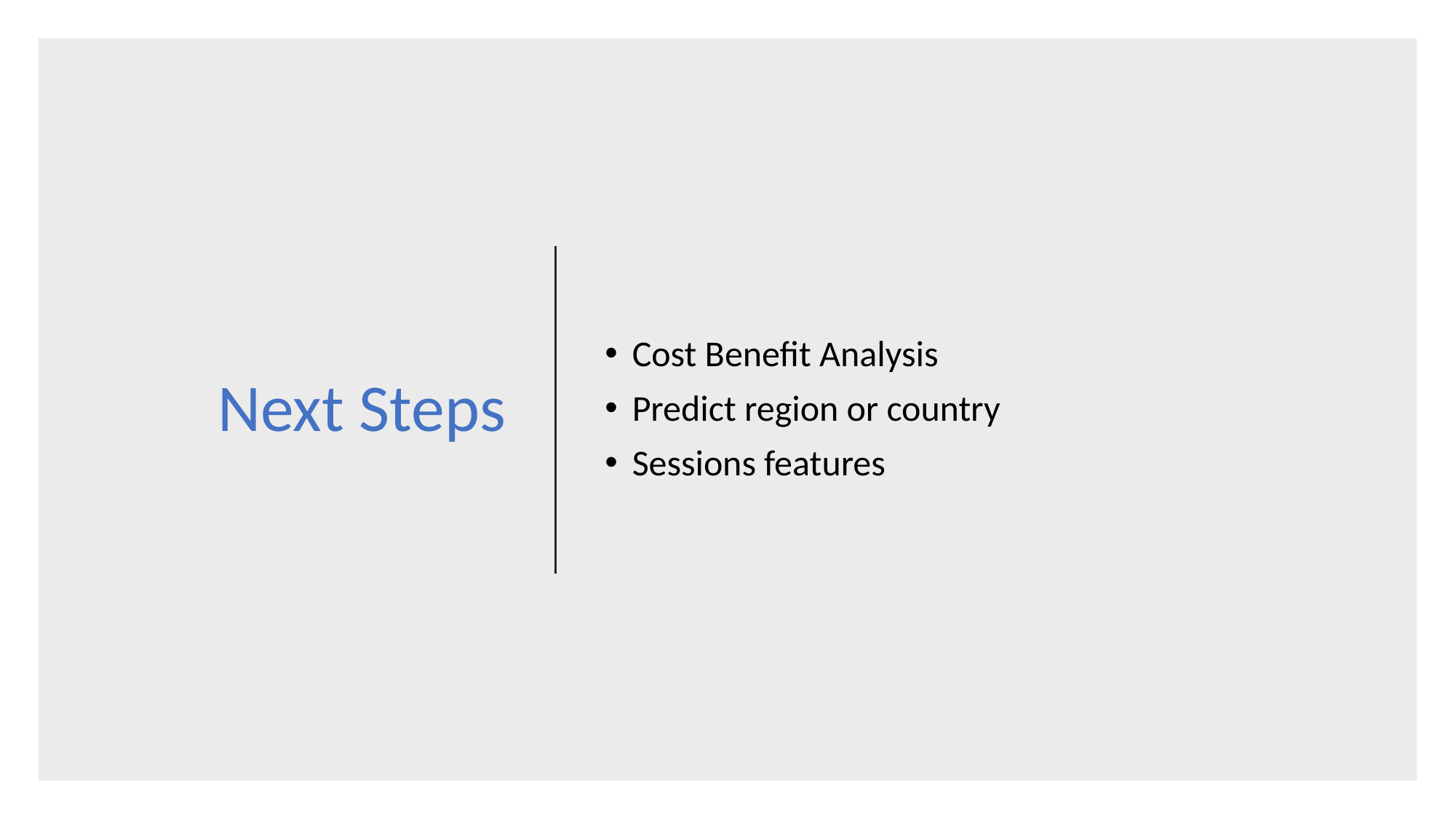

# Next Steps
Cost Benefit Analysis
Predict region or country
Sessions features